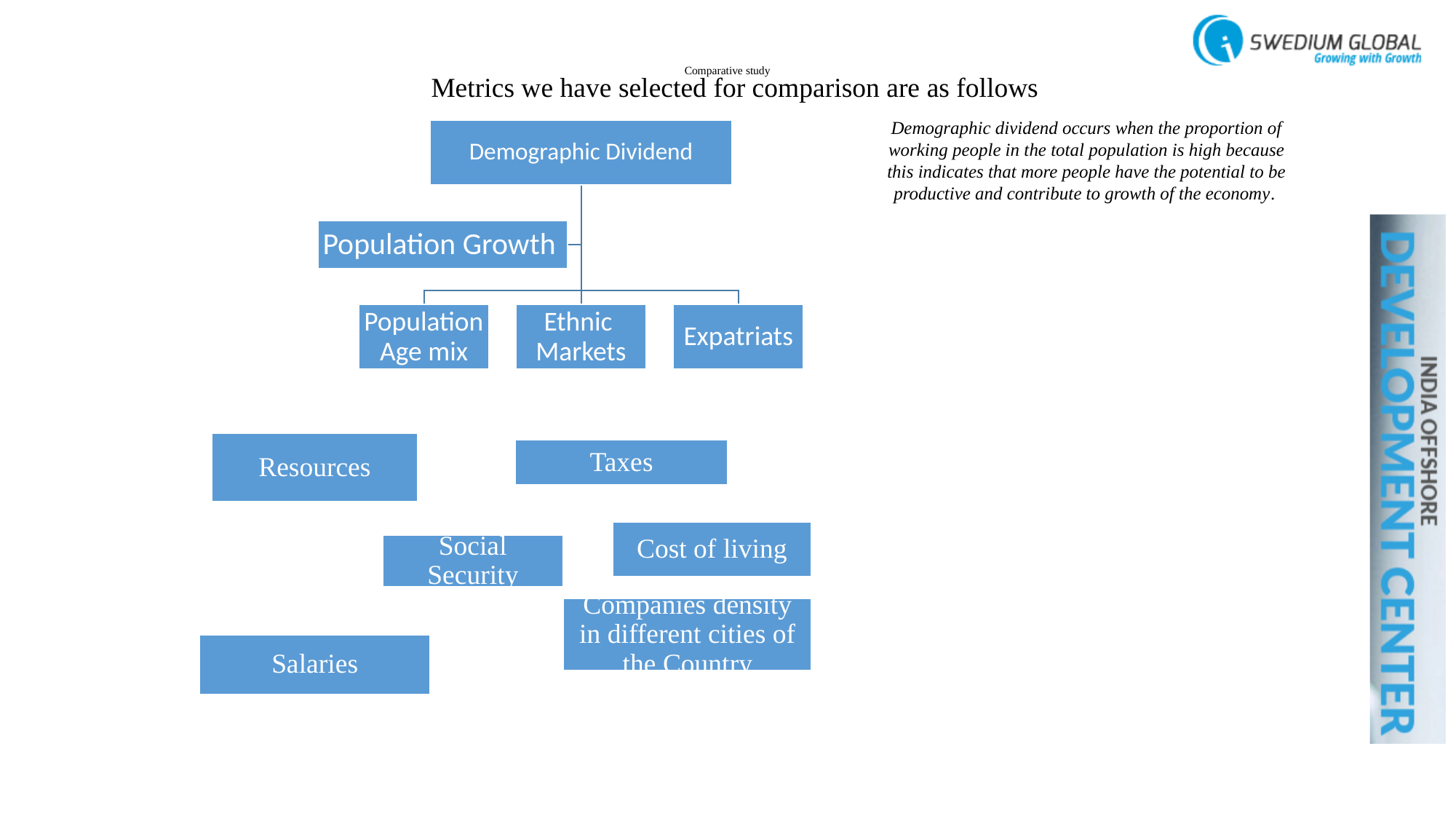

# Comparative study
Metrics we have selected for comparison are as follows
Demographic dividend occurs when the proportion of working people in the total population is high because this indicates that more people have the potential to be productive and contribute to growth of the economy.

Demographic Dividend
Population Age mix
Ethnic  Markets
Expatriats
Population Growth
Resources
Taxes
Social Security
Cost of living
Salaries
Companies density in different cities of the Country